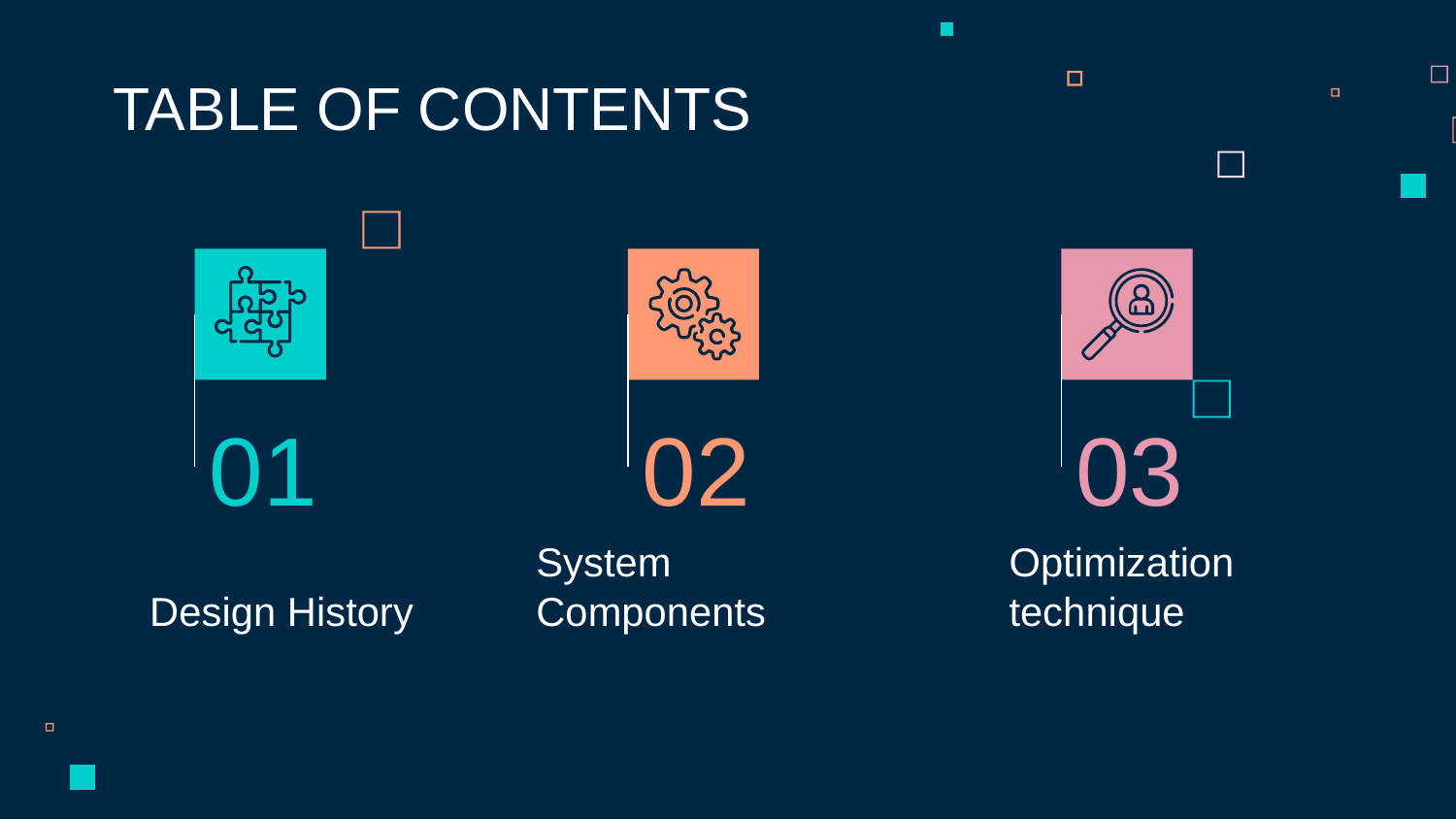

TABLE OF CONTENTS

01
02
03
System Components
Optimization technique
# Design History